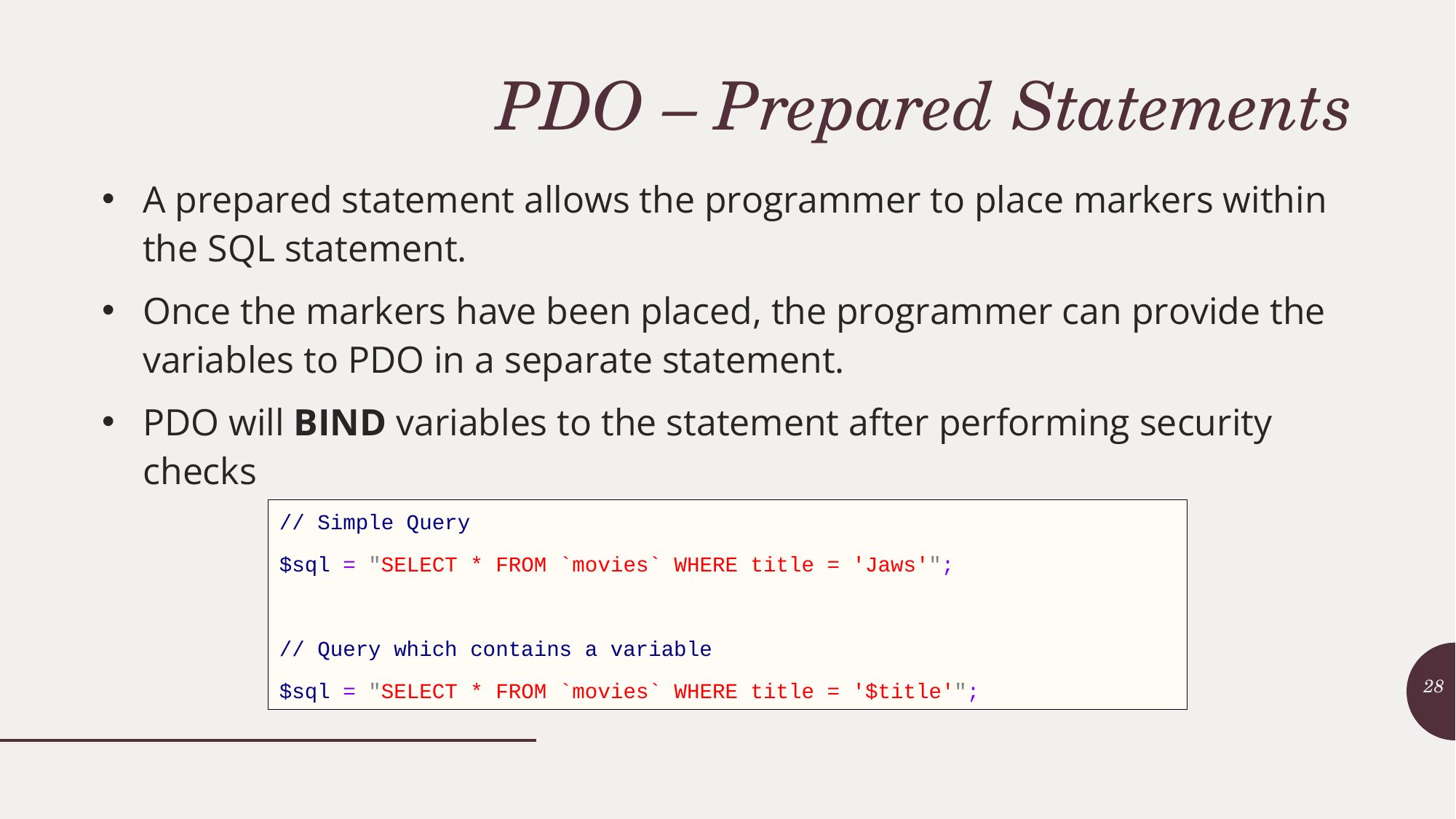

# PDO – Prepared Statements
A prepared statement allows the programmer to place markers within the SQL statement.
Once the markers have been placed, the programmer can provide the variables to PDO in a separate statement.
PDO will BIND variables to the statement after performing security checks
// Simple Query
$sql = "SELECT * FROM `movies` WHERE title = 'Jaws'";

// Query which contains a variable
$sql = "SELECT * FROM `movies` WHERE title = '$title'";

28